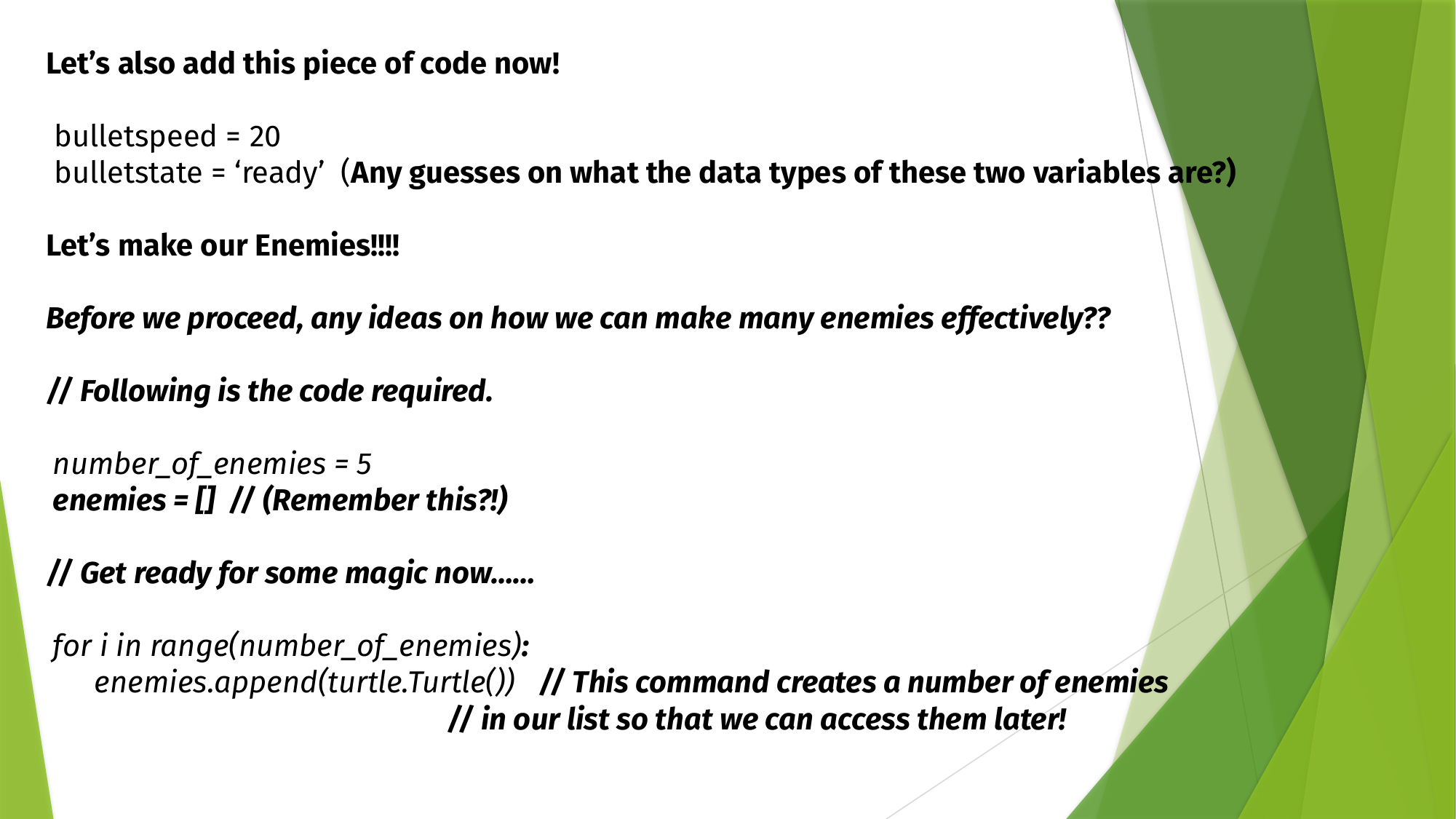

Let’s also add this piece of code now!

 bulletspeed = 20
 bulletstate = ‘ready’  (Any guesses on what the data types of these two variables are?)

Let’s make our Enemies!!!!

Before we proceed, any ideas on how we can make many enemies effectively??

// Following is the code required.

 number_of_enemies = 5
 enemies = []  // (Remember this?!)

// Get ready for some magic now……

 for i in range(number_of_enemies):
       enemies.append(turtle.Turtle())   // This command creates a number of enemies
                                                          // in our list so that we can access them later!